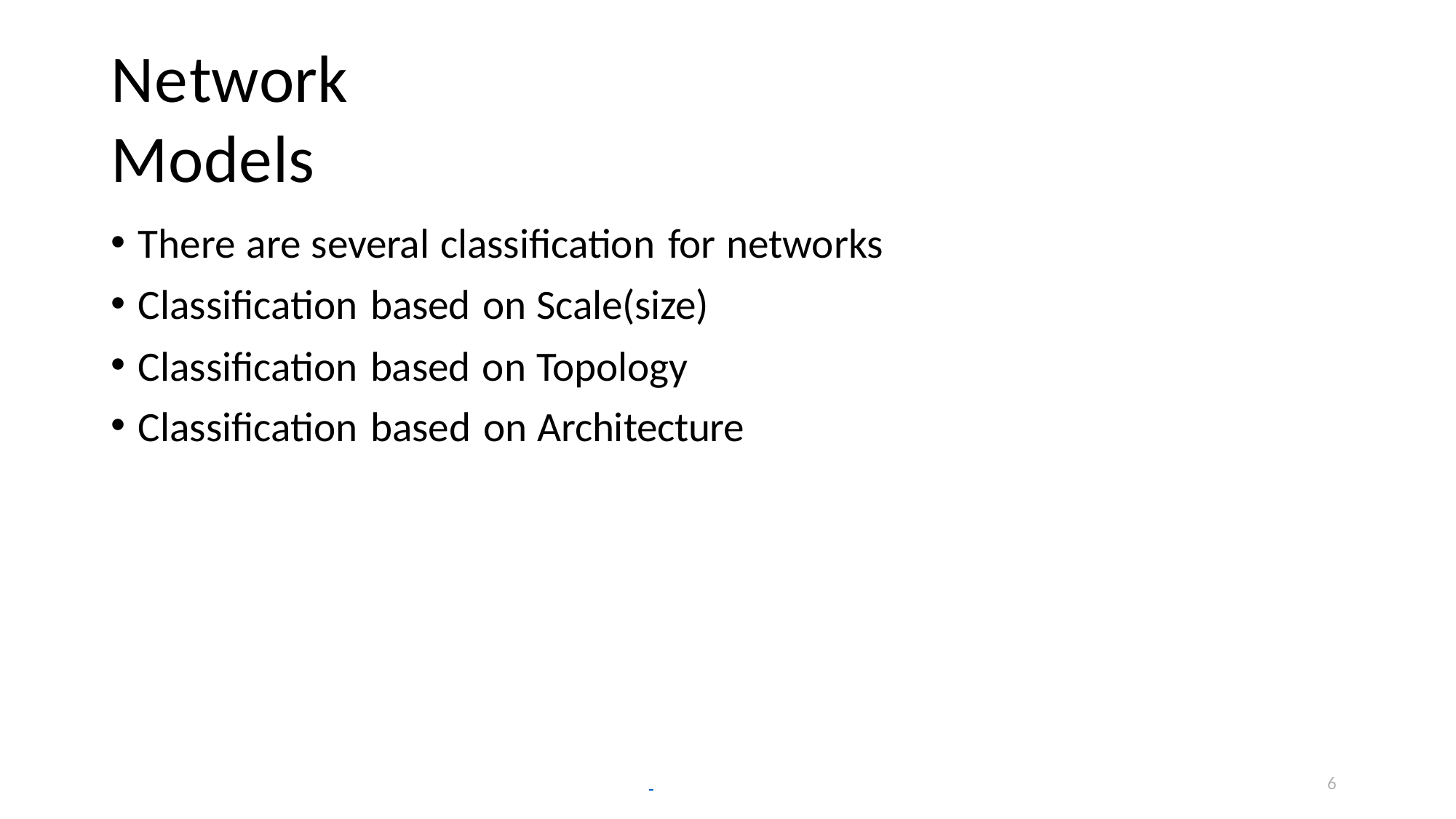

# Network Models
There are several classification for networks
Classification based on Scale(size)
Classification based on Topology
Classification based on Architecture

6